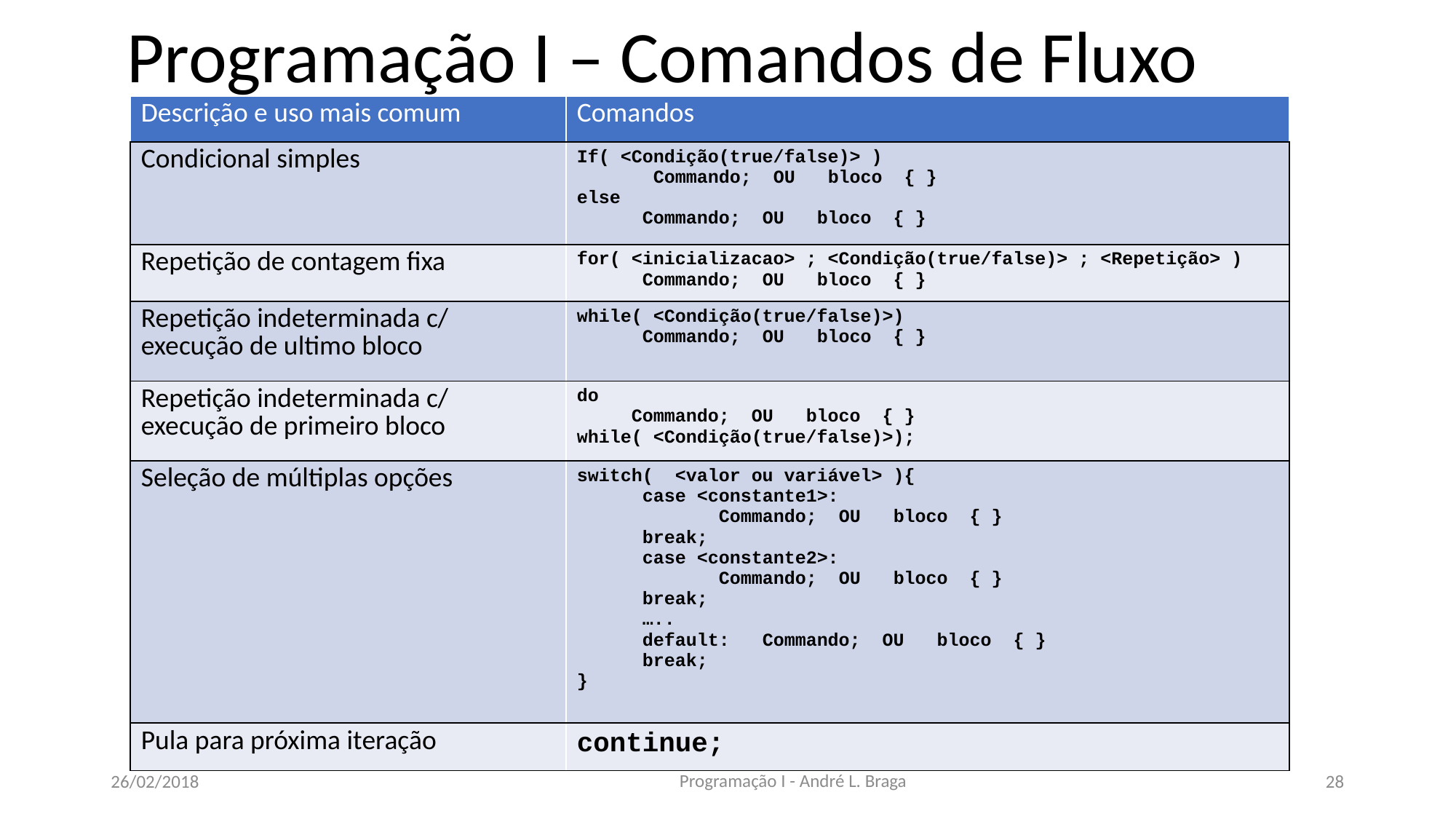

# Programação I – Comandos de Fluxo
| Descrição e uso mais comum | Comandos |
| --- | --- |
| Condicional simples | If( <Condição(true/false)> ) Commando; OU bloco { } else Commando; OU bloco { } |
| Repetição de contagem fixa | for( <inicializacao> ; <Condição(true/false)> ; <Repetição> ) Commando; OU bloco { } |
| Repetição indeterminada c/ execução de ultimo bloco | while( <Condição(true/false)>) Commando; OU bloco { } |
| Repetição indeterminada c/ execução de primeiro bloco | do Commando; OU bloco { } while( <Condição(true/false)>); |
| Seleção de múltiplas opções | switch( <valor ou variável> ){ case <constante1>: Commando; OU bloco { } break; case <constante2>: Commando; OU bloco { } break; ….. default: Commando; OU bloco { } break; } |
| Pula para próxima iteração | continue; |
Programação I - André L. Braga
26/02/2018
28